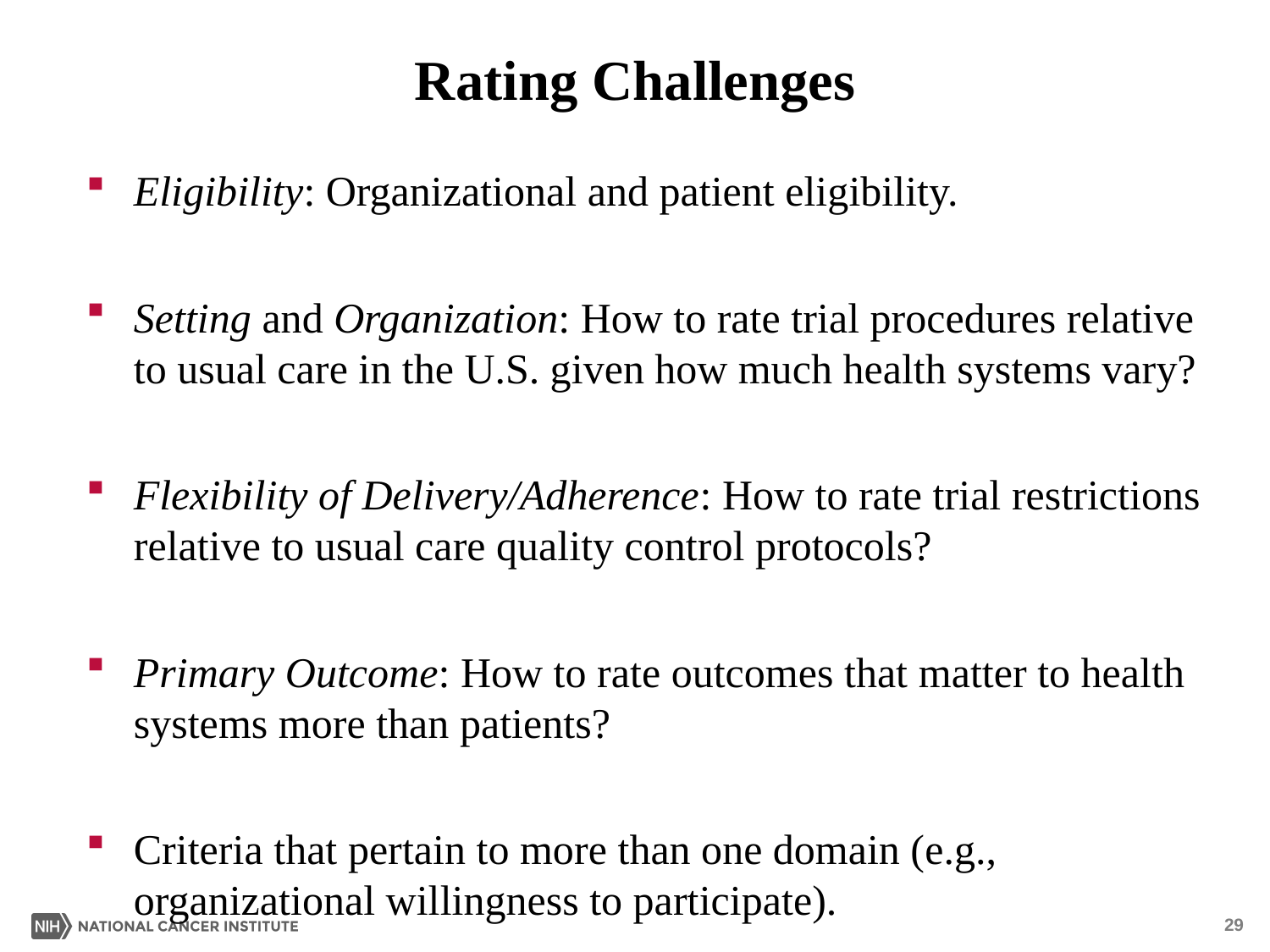

# Rating Challenges
Eligibility: Organizational and patient eligibility.

Setting and Organization: How to rate trial procedures relative to usual care in the U.S. given how much health systems vary?

Flexibility of Delivery/Adherence: How to rate trial restrictions relative to usual care quality control protocols?

Primary Outcome: How to rate outcomes that matter to health systems more than patients?

Criteria that pertain to more than one domain (e.g., organizational willingness to participate).